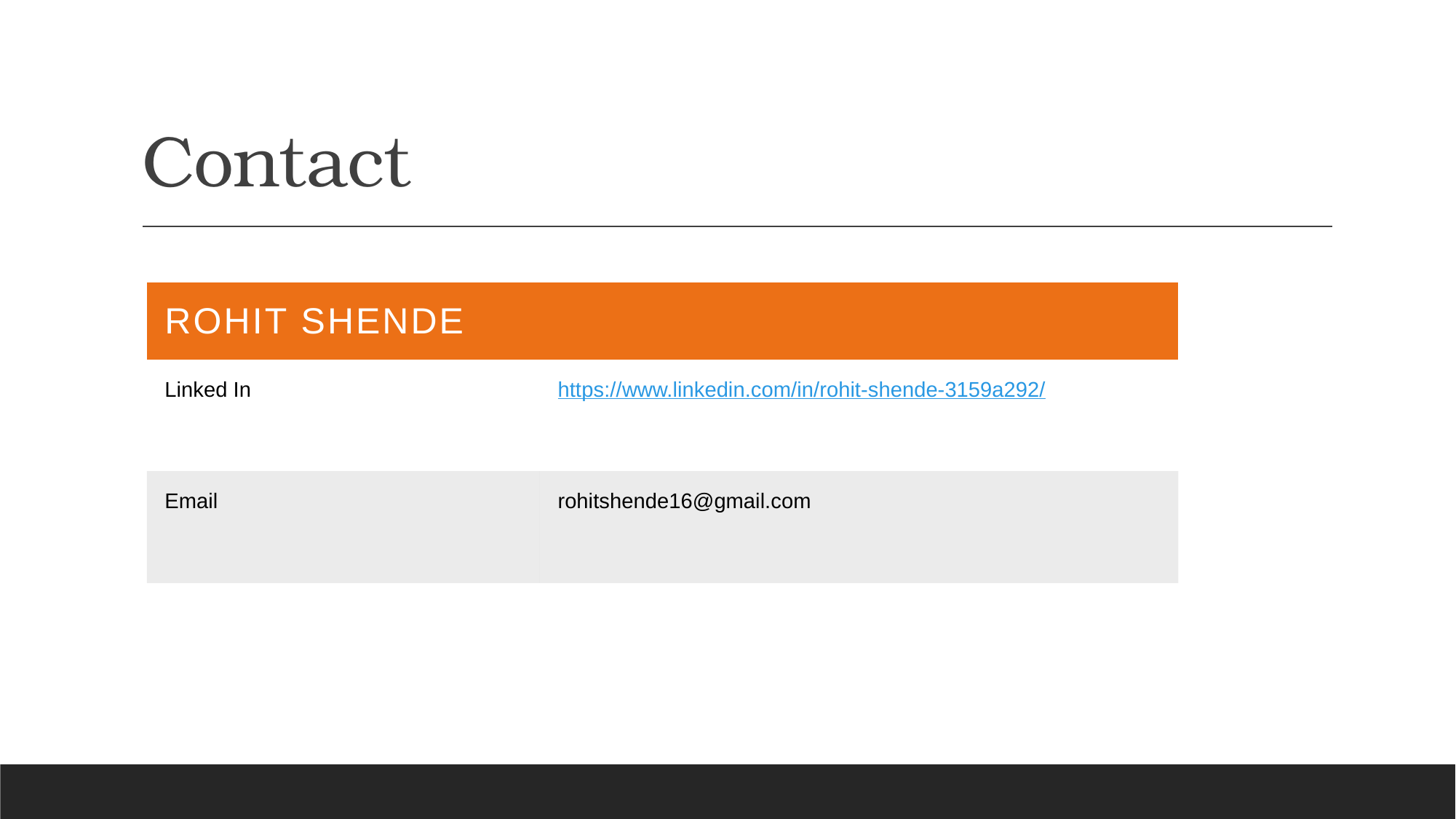

# Contact
| Rohit Shende |  |
| --- | --- |
| Linked In | https://www.linkedin.com/in/rohit-shende-3159a292/ |
| Email | rohitshende16@gmail.com |